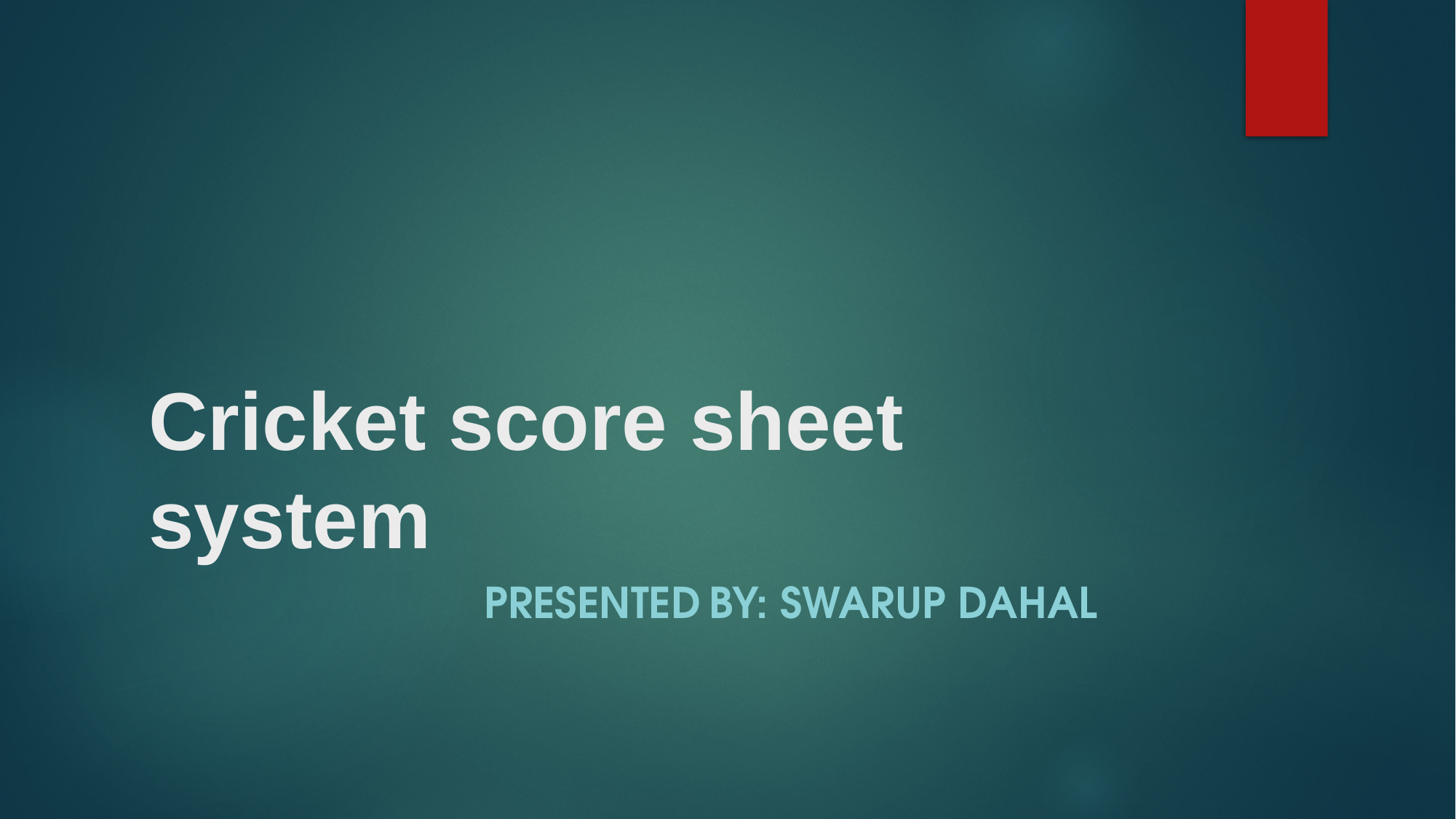

# Cricket score sheet system
                                             Presented By: Swarup Dahal